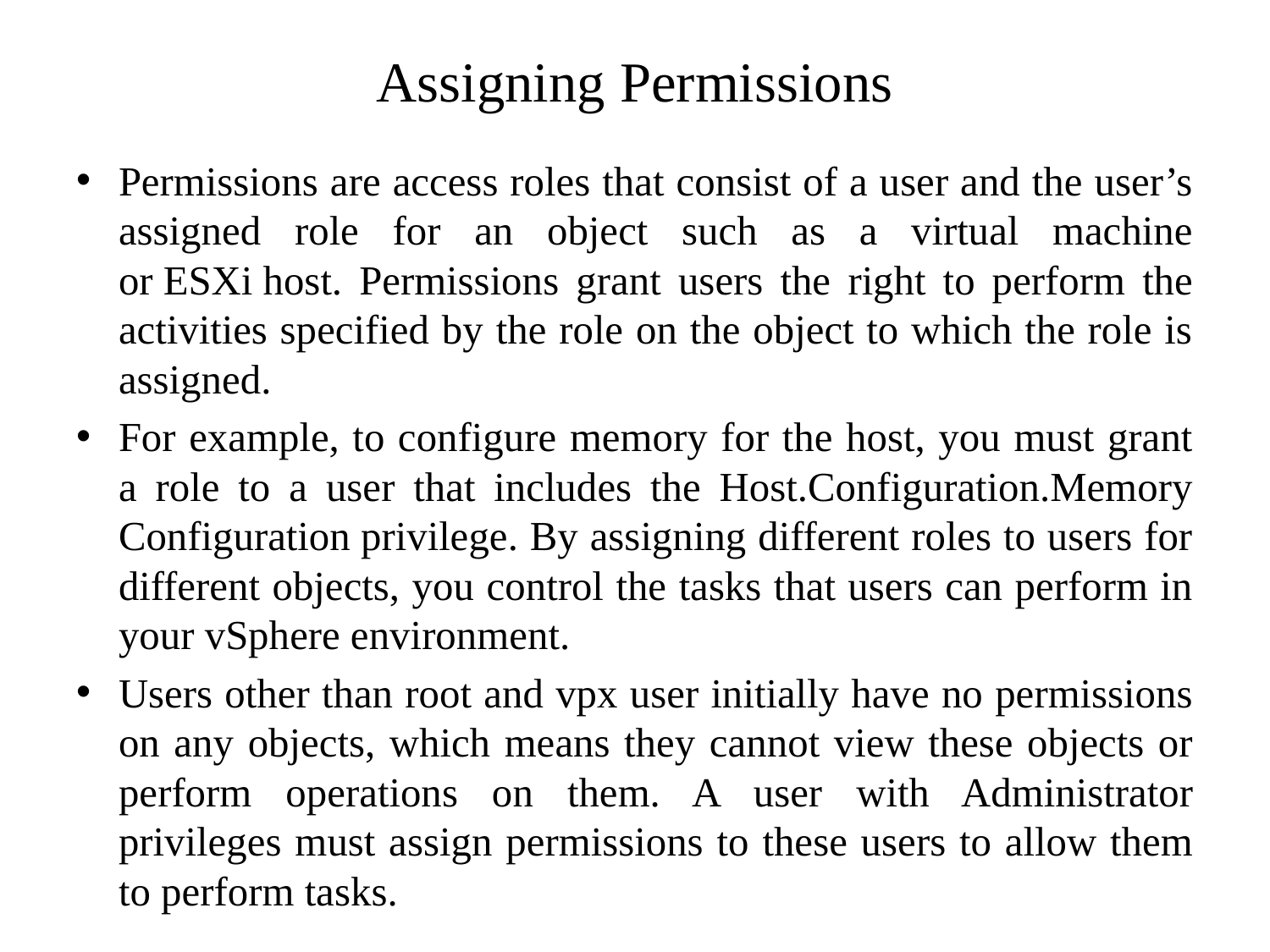

# Assigning Permissions
Permissions are access roles that consist of a user and the user’s assigned role for an object such as a virtual machine or ESXi host. Permissions grant users the right to perform the activities specified by the role on the object to which the role is assigned.
For example, to configure memory for the host, you must grant a role to a user that includes the Host.Configuration.Memory Configuration privilege. By assigning different roles to users for different objects, you control the tasks that users can perform in your vSphere environment.
Users other than root and vpx user initially have no permissions on any objects, which means they cannot view these objects or perform operations on them. A user with Administrator privileges must assign permissions to these users to allow them to perform tasks.